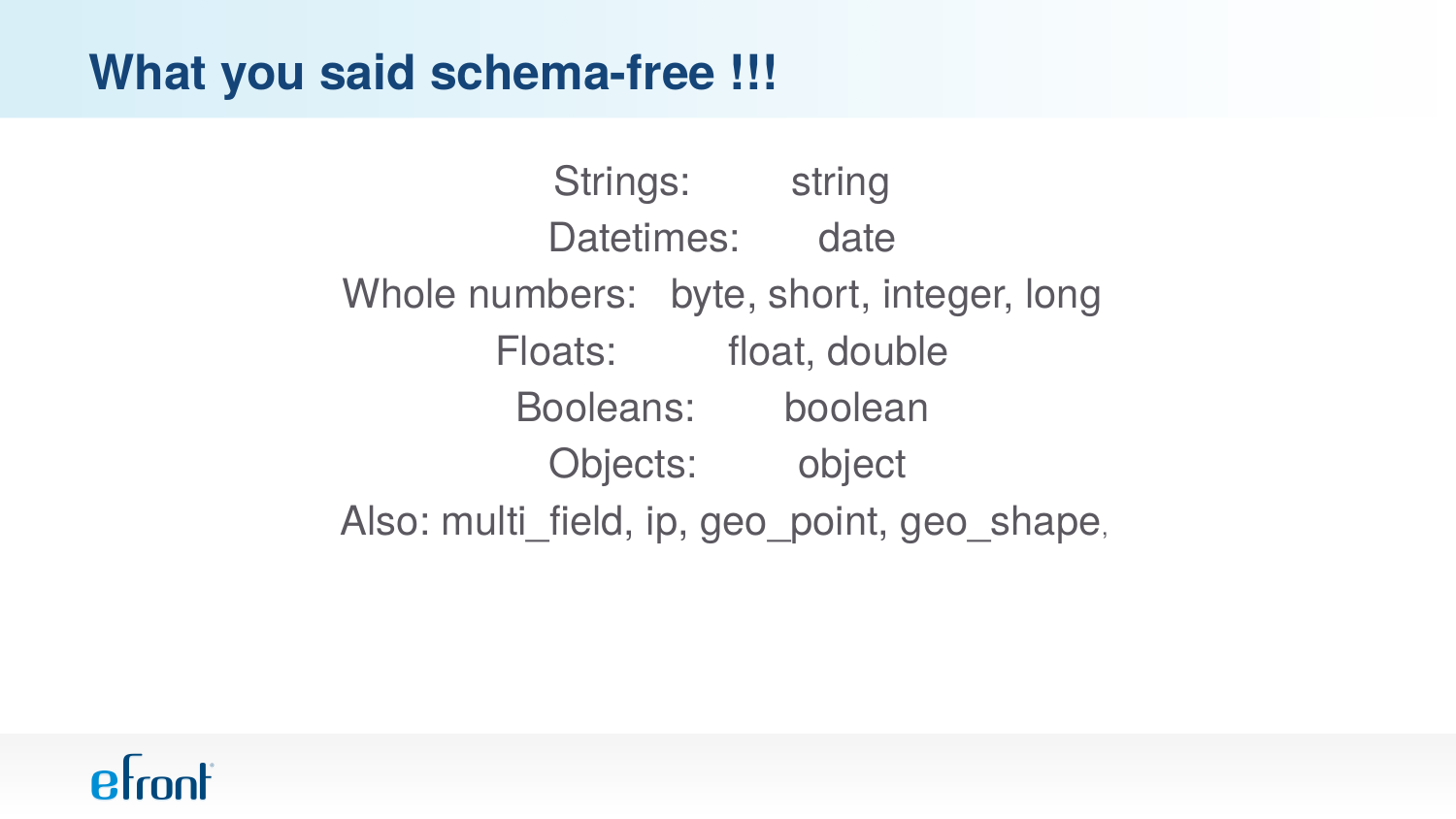

# What you said schema-free !!!
Strings:         string
Datetimes:       date
Whole numbers:   byte, short, integer, long
Floats:          float, double
Booleans:        boolean
Objects:         object
Also: multi_field, ip, geo_point, geo_shape,